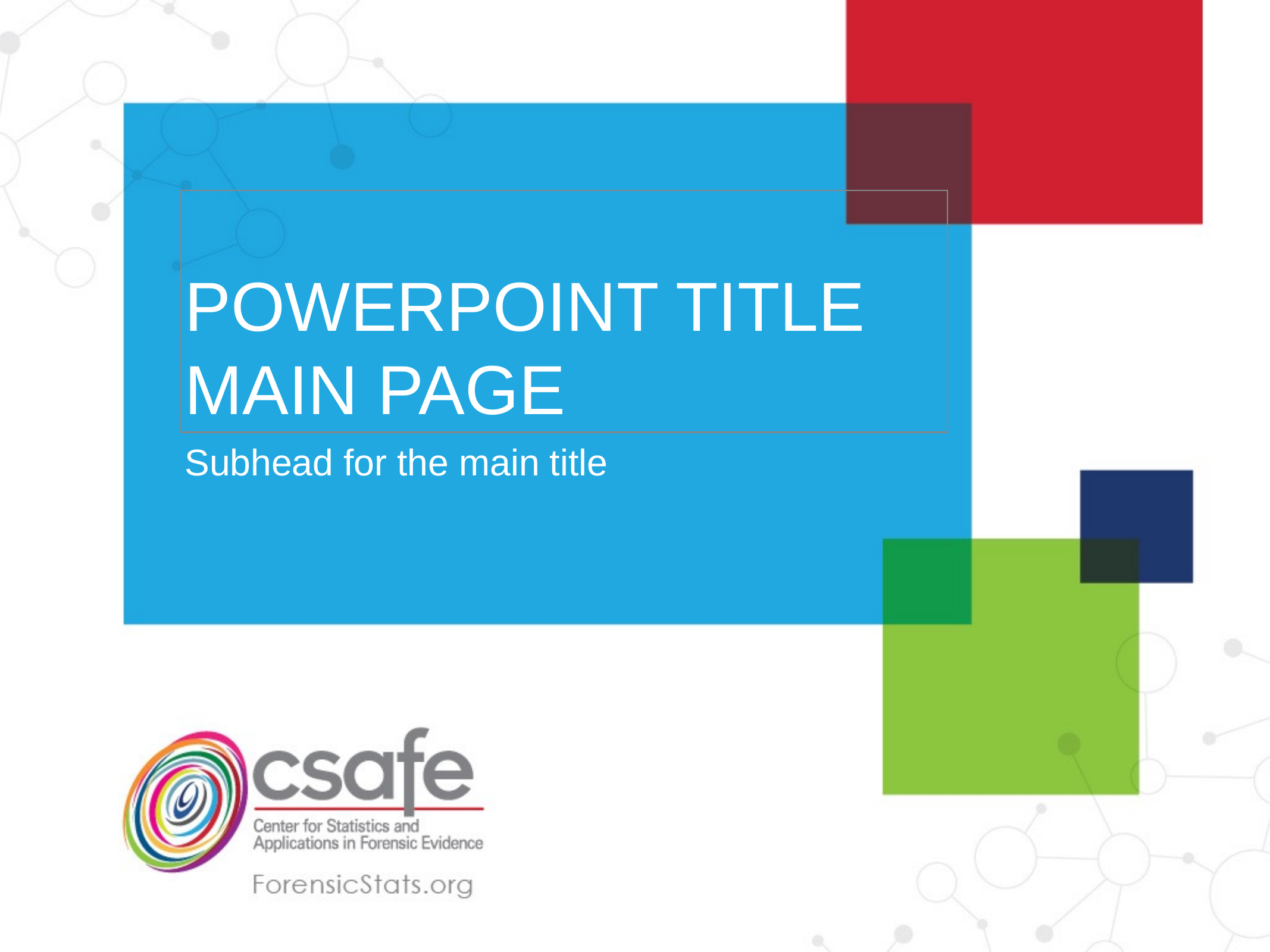

# POWERPOINT TITLE
MAIN PAGE
Subhead for the main title